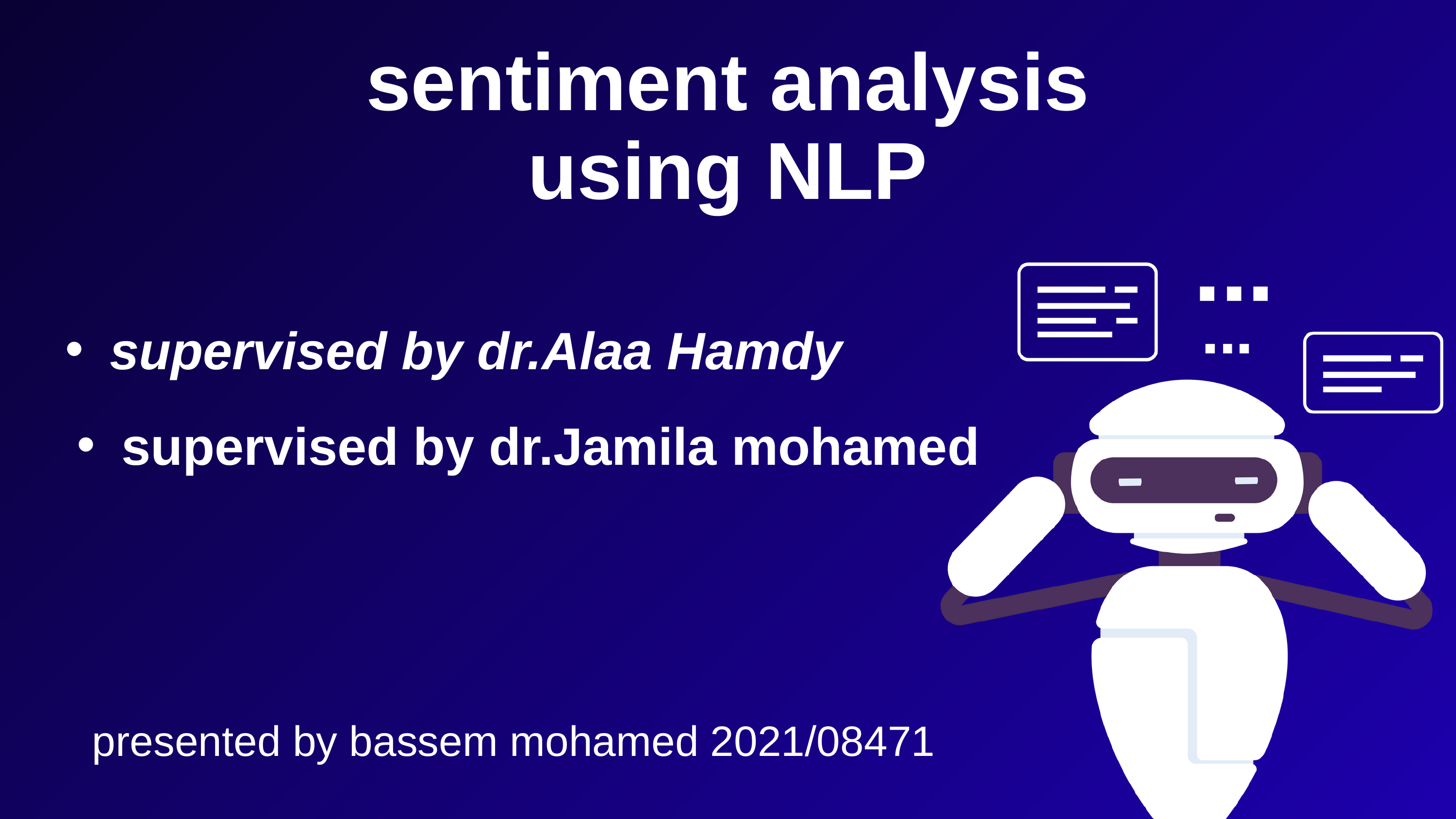

sentiment analysis using NLP

supervised by dr.Alaa Hamdy
supervised by dr.Jamila mohamed
presented by bassem mohamed 2021/08471